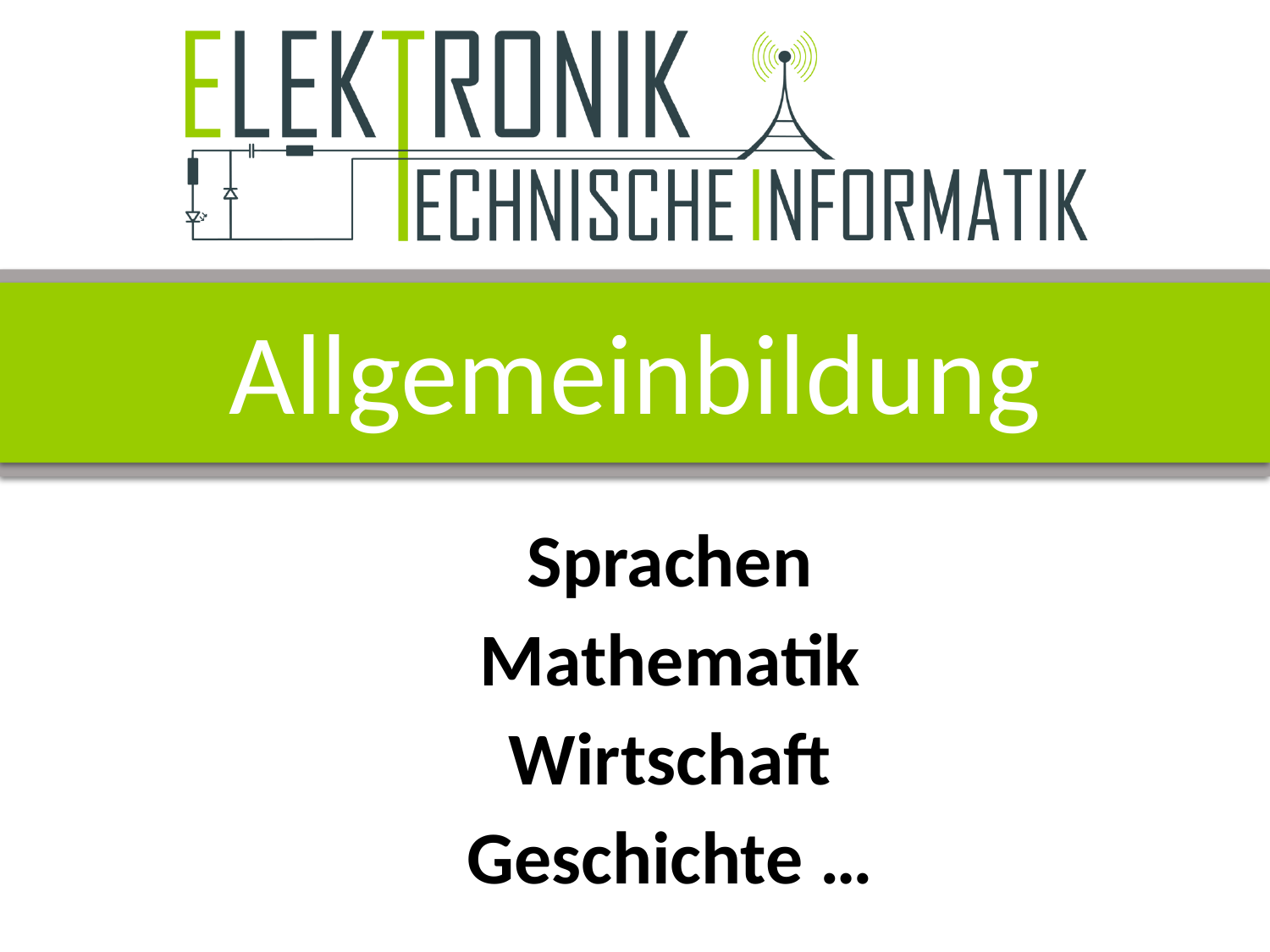

# Allgemeinbildung
Sprachen
Mathematik
Wirtschaft
Geschichte …